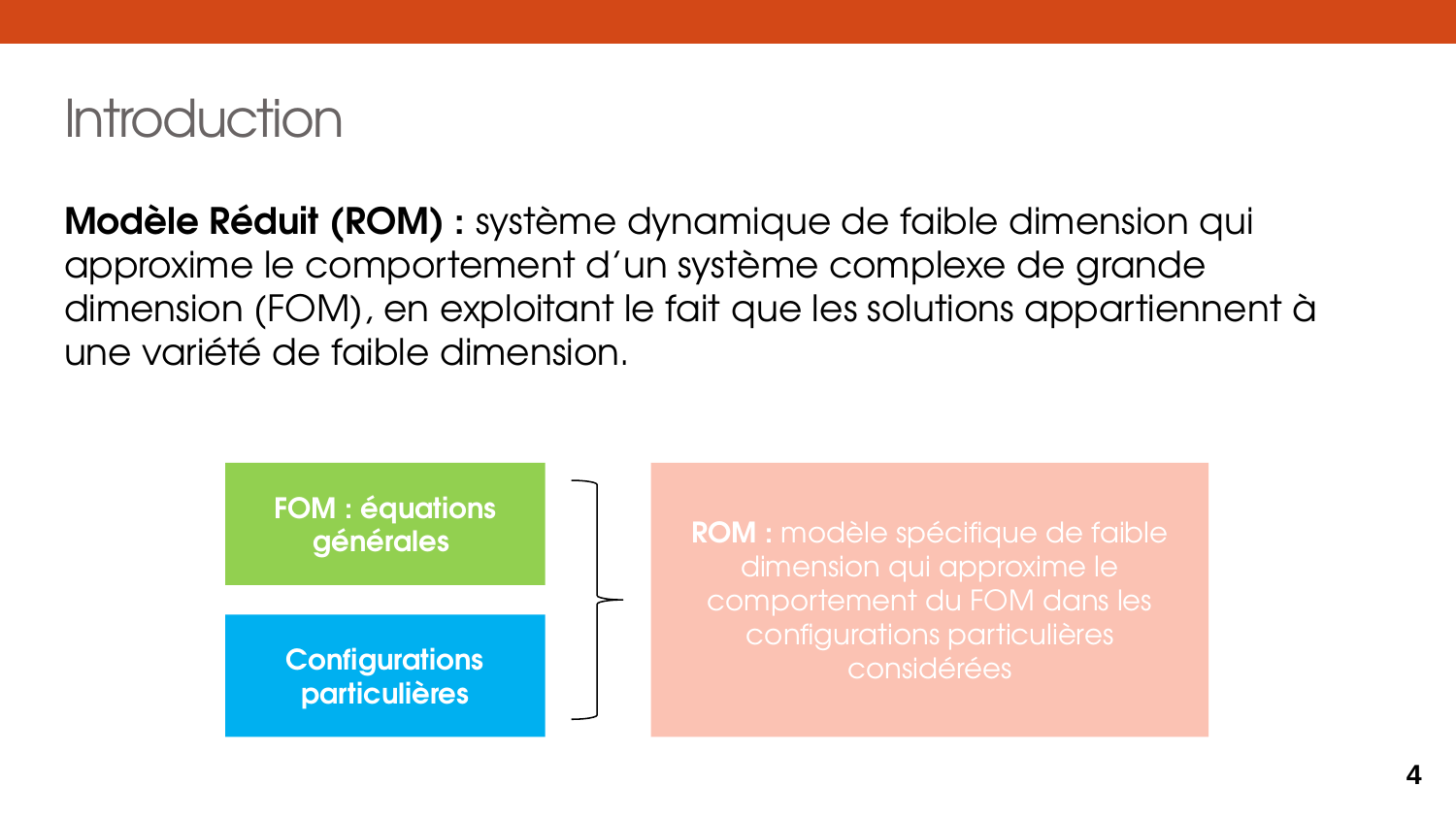

# Introduction
Modèle Réduit (ROM) : système dynamique de faible dimension qui approxime le comportement d’un système complexe de grande dimension (FOM), en exploitant le fait que les solutions appartiennent à une variété de faible dimension.
FOM : équations générales
ROM : modèle spécifique de faible dimension qui approxime le comportement du FOM dans les configurations particulières considérées

Configurations particulières
4